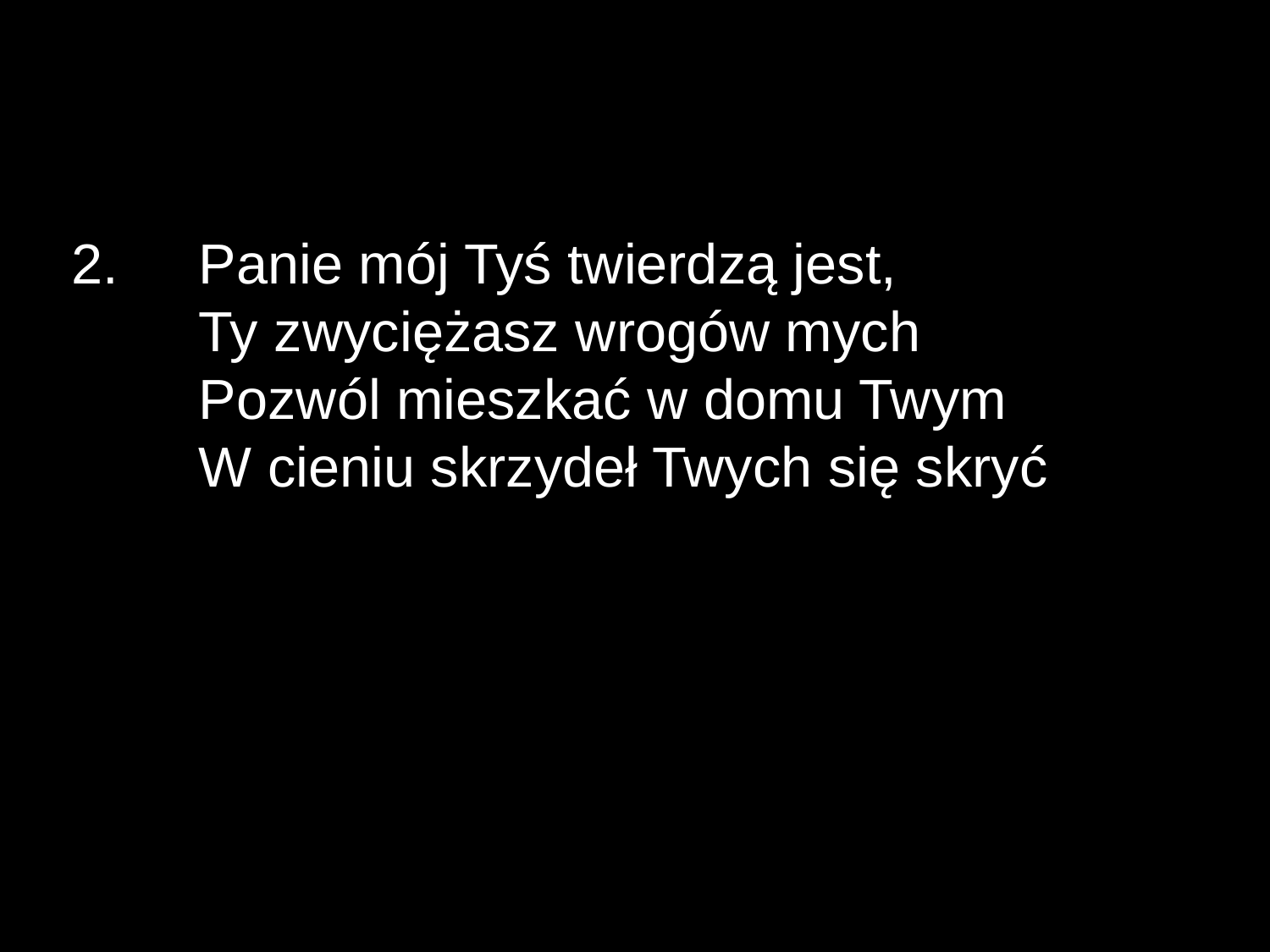

2. 	Panie mój Tyś twierdzą jest,
	Ty zwyciężasz wrogów mych
	Pozwól mieszkać w domu Twym
	W cieniu skrzydeł Twych się skryć